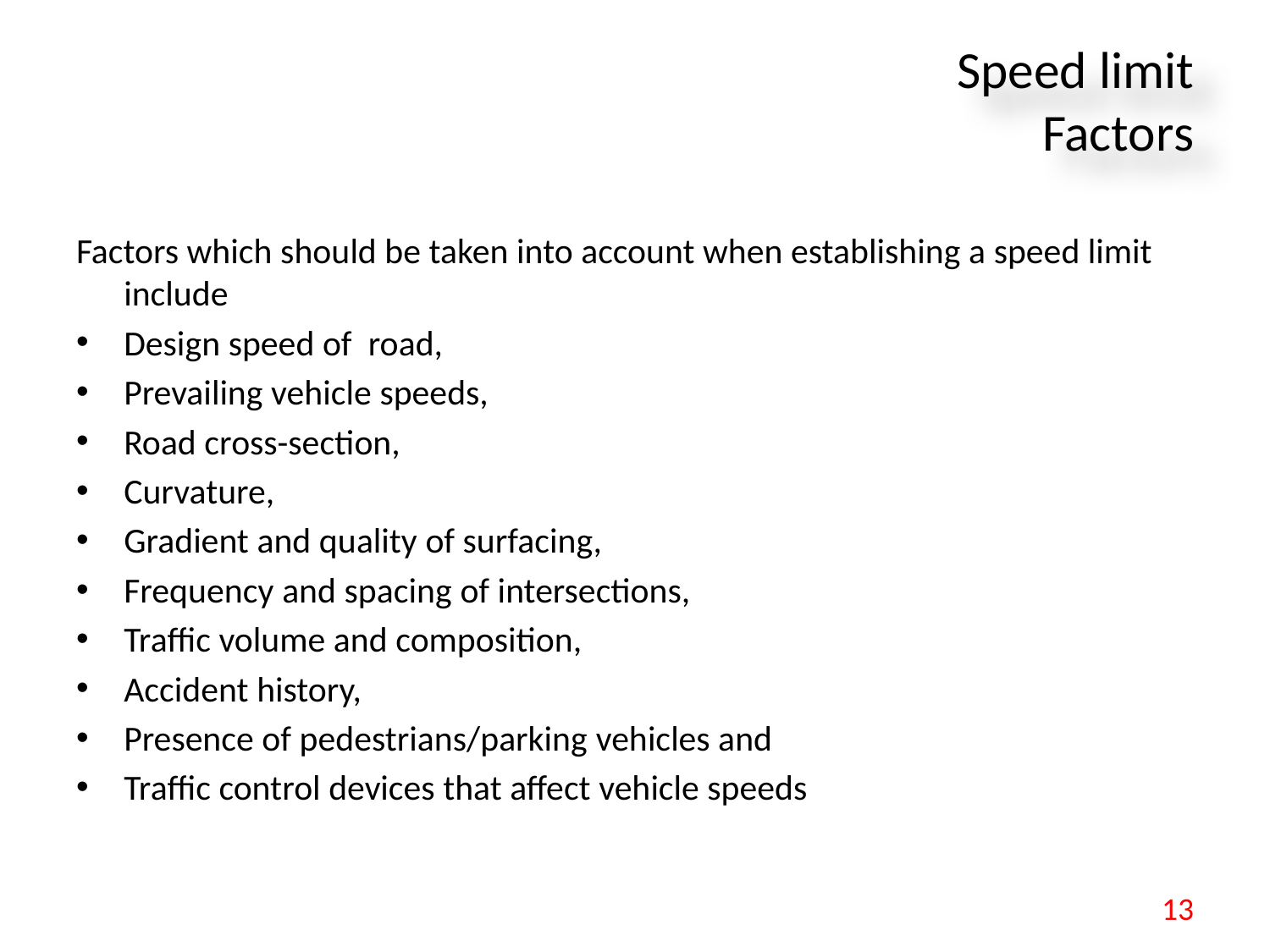

# Speed limit Factors
Factors which should be taken into account when establishing a speed limit include
Design speed of  road,
Prevailing vehicle speeds,
Road cross-section,
Curvature,
Gradient and quality of surfacing,
Frequency and spacing of intersections,
Traffic volume and composition,
Accident history,
Presence of pedestrians/parking vehicles and
Traffic control devices that affect vehicle speeds
13